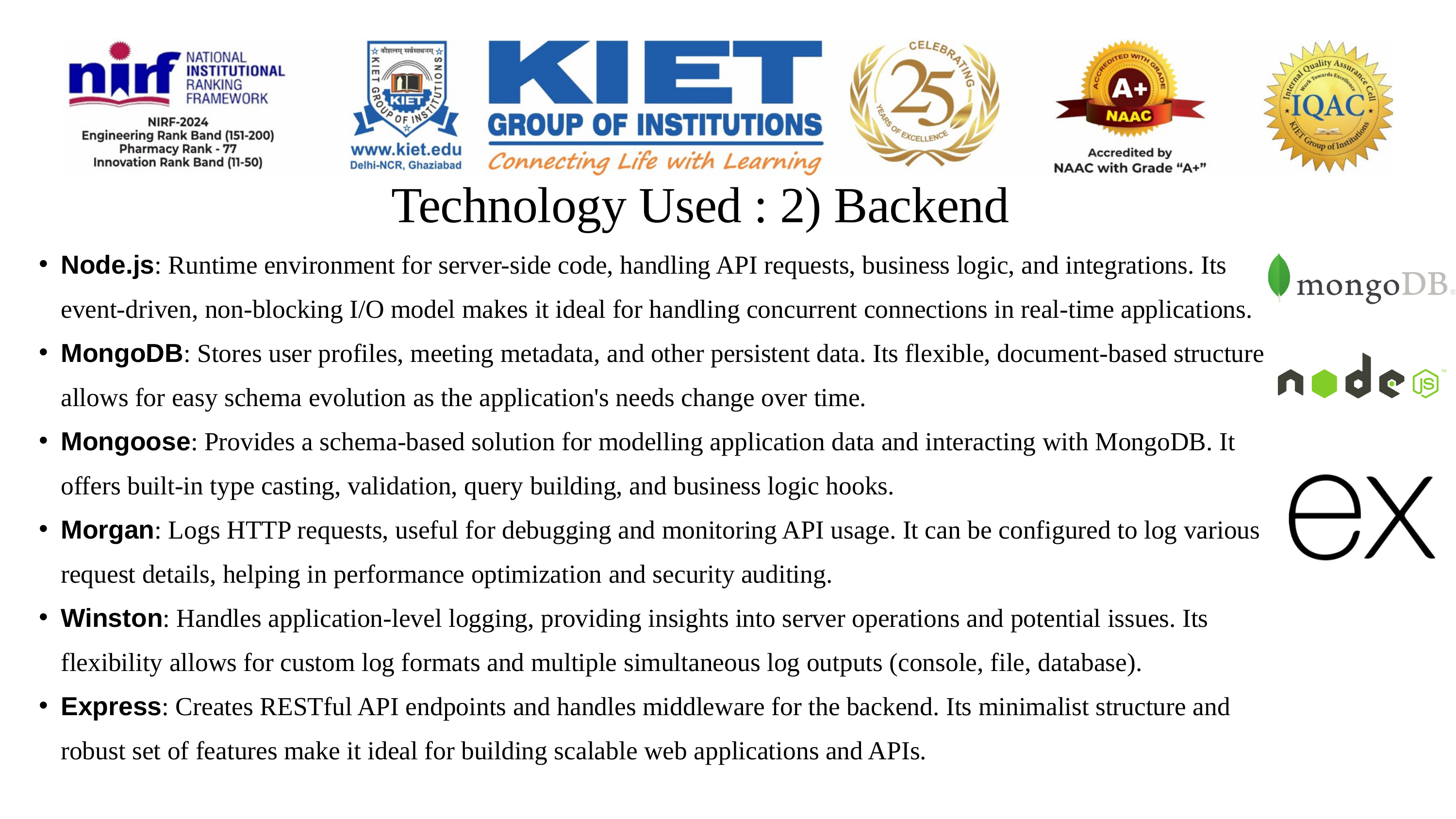

Technology Used : 2) Backend
Node.js: Runtime environment for server-side code, handling API requests, business logic, and integrations. Its event-driven, non-blocking I/O model makes it ideal for handling concurrent connections in real-time applications.
MongoDB: Stores user profiles, meeting metadata, and other persistent data. Its flexible, document-based structure allows for easy schema evolution as the application's needs change over time.
Mongoose: Provides a schema-based solution for modelling application data and interacting with MongoDB. It offers built-in type casting, validation, query building, and business logic hooks.
Morgan: Logs HTTP requests, useful for debugging and monitoring API usage. It can be configured to log various request details, helping in performance optimization and security auditing.
Winston: Handles application-level logging, providing insights into server operations and potential issues. Its flexibility allows for custom log formats and multiple simultaneous log outputs (console, file, database).
Express: Creates RESTful API endpoints and handles middleware for the backend. Its minimalist structure and robust set of features make it ideal for building scalable web applications and APIs.

5